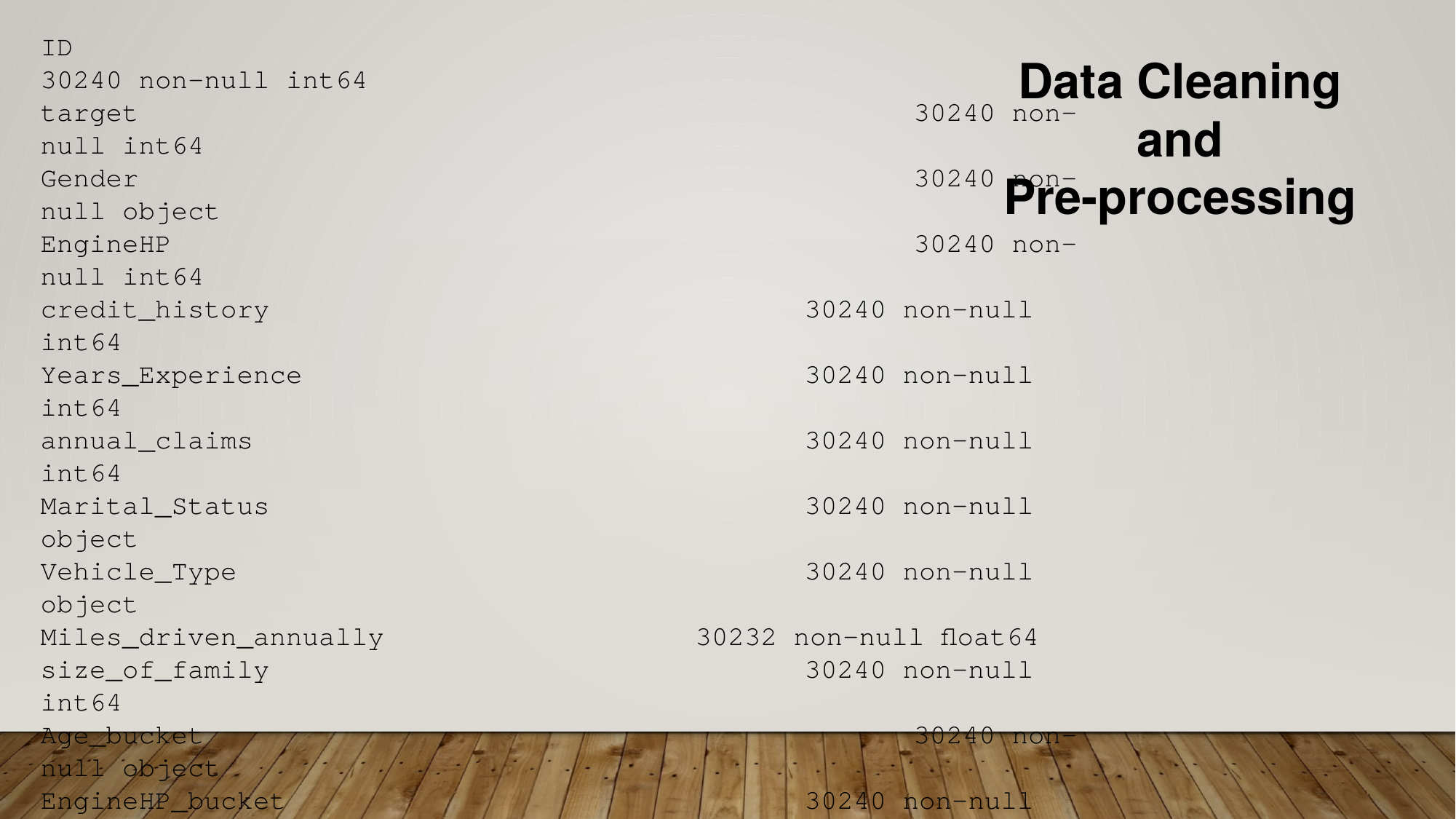

ID									30240 non-null int64
target								30240 non-null int64
Gender								30240 non-null object
EngineHP							30240 non-null int64
credit_history					30240 non-null int64
Years_Experience					30240 non-null int64
annual_claims						30240 non-null int64
Marital_Status					30240 non-null object
Vehicle_Type						30240 non-null object
Miles_driven_annually			30232 non-null float64
size_of_family					30240 non-null int64
Age_bucket							30240 non-null object
EngineHP_bucket					30240 non-null object
Years_Experience_bucket			30240 non-null object
Miles_driven_annually_bucket	30232 non-null object
credit_history_bucket 			30240 non-null object
State 								30240 non-null object
Data Cleaning
and
Pre-processing